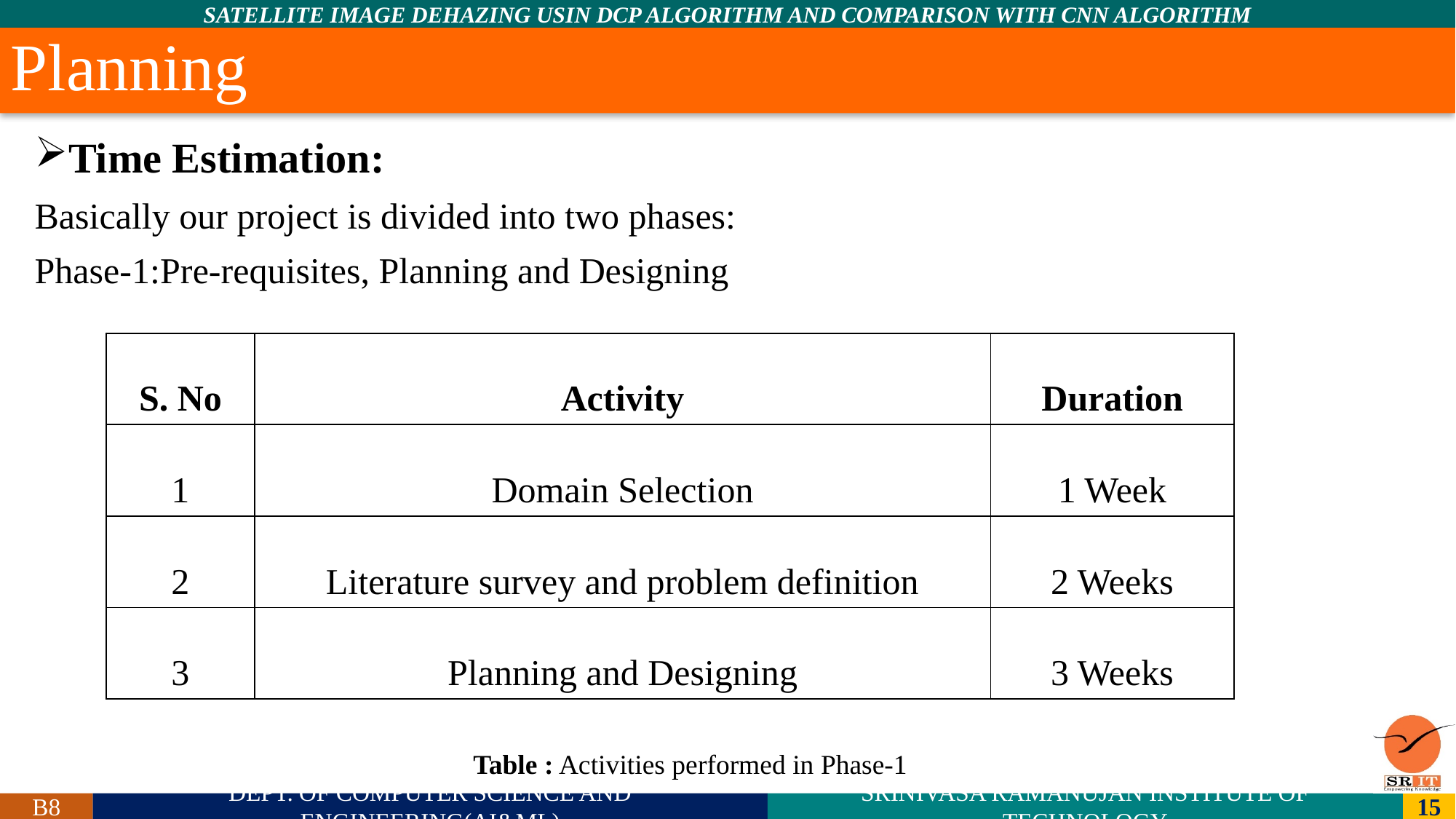

# Planning
Time Estimation:
Basically our project is divided into two phases:
Phase-1:Pre-requisites, Planning and Designing

| S. No | Activity | Duration |
| --- | --- | --- |
| 1 | Domain Selection | 1 Week |
| 2 | Literature survey and problem definition | 2 Weeks |
| 3 | Planning and Designing | 3 Weeks |
           Table : Activities performed in Phase-1